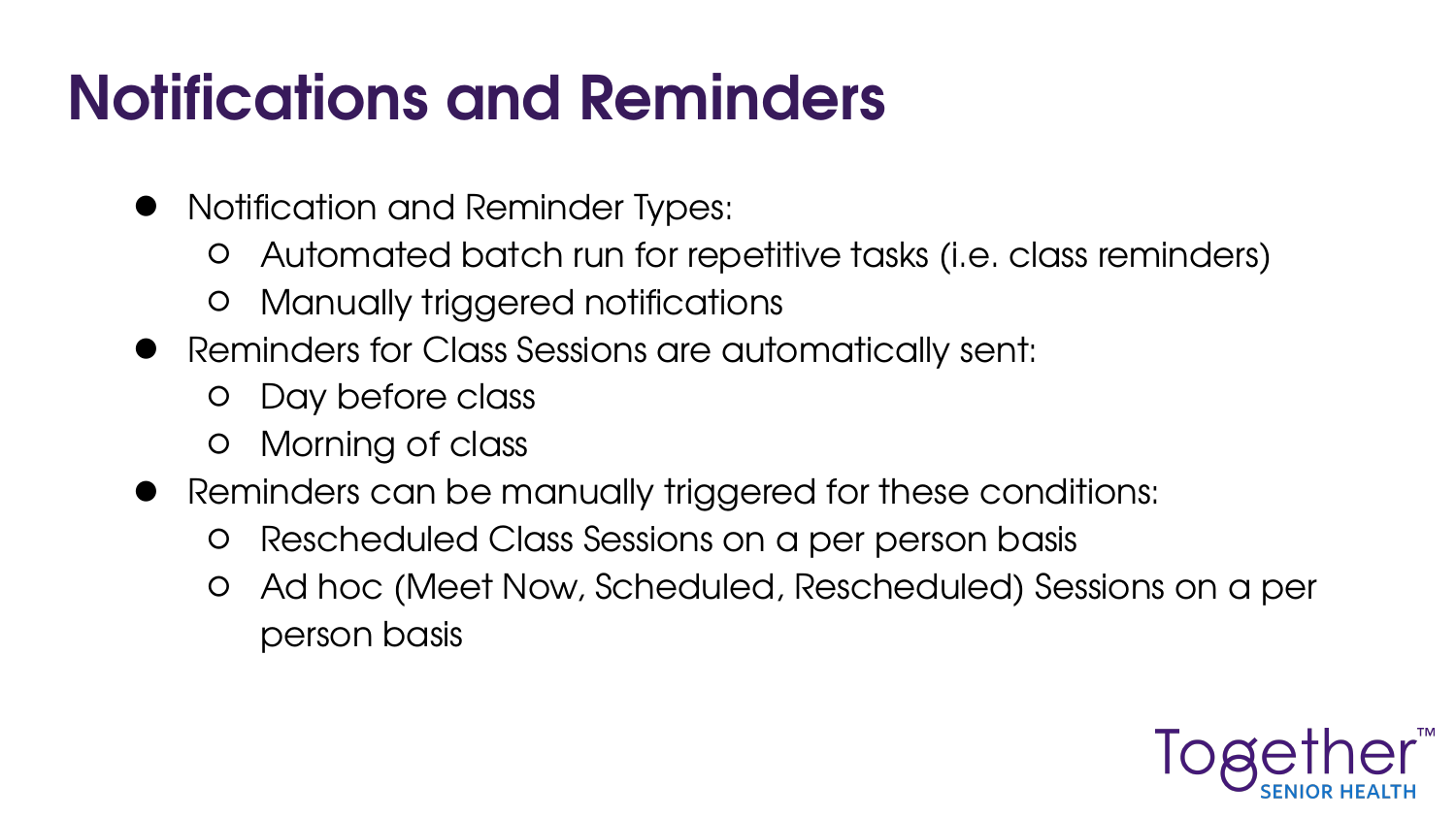

Notifications and Reminders
Notification and Reminder Types:
Automated batch run for repetitive tasks (i.e. class reminders)
Manually triggered notifications
Reminders for Class Sessions are automatically sent:
Day before class
Morning of class
Reminders can be manually triggered for these conditions:
Rescheduled Class Sessions on a per person basis
Ad hoc (Meet Now, Scheduled, Rescheduled) Sessions on a per person basis